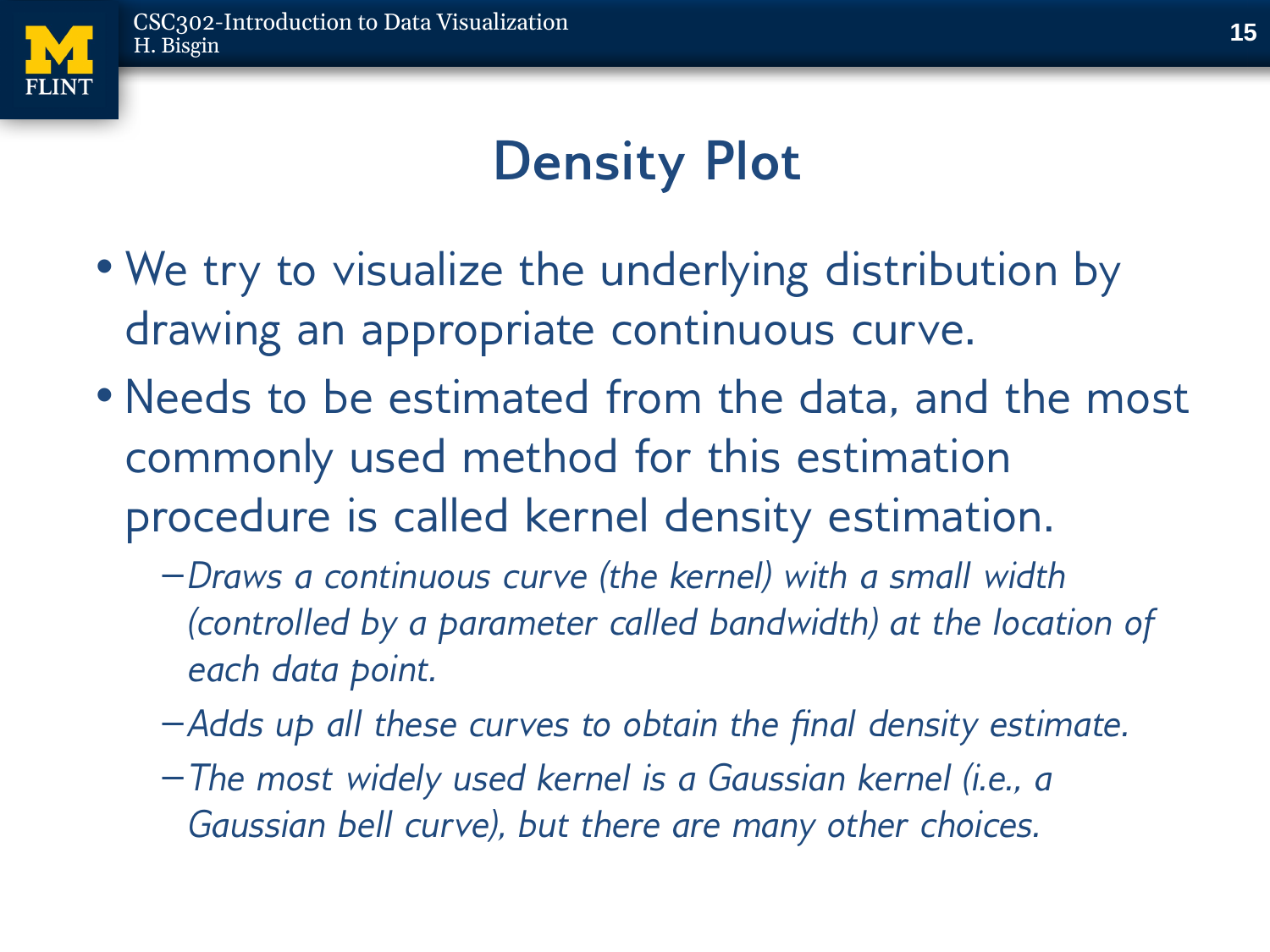

15
# Density Plot
We try to visualize the underlying distribution by drawing an appropriate continuous curve.
Needs to be estimated from the data, and the most commonly used method for this estimation procedure is called kernel density estimation.
Draws a continuous curve (the kernel) with a small width (controlled by a parameter called bandwidth) at the location of each data point.
Adds up all these curves to obtain the final density estimate.
The most widely used kernel is a Gaussian kernel (i.e., a Gaussian bell curve), but there are many other choices.